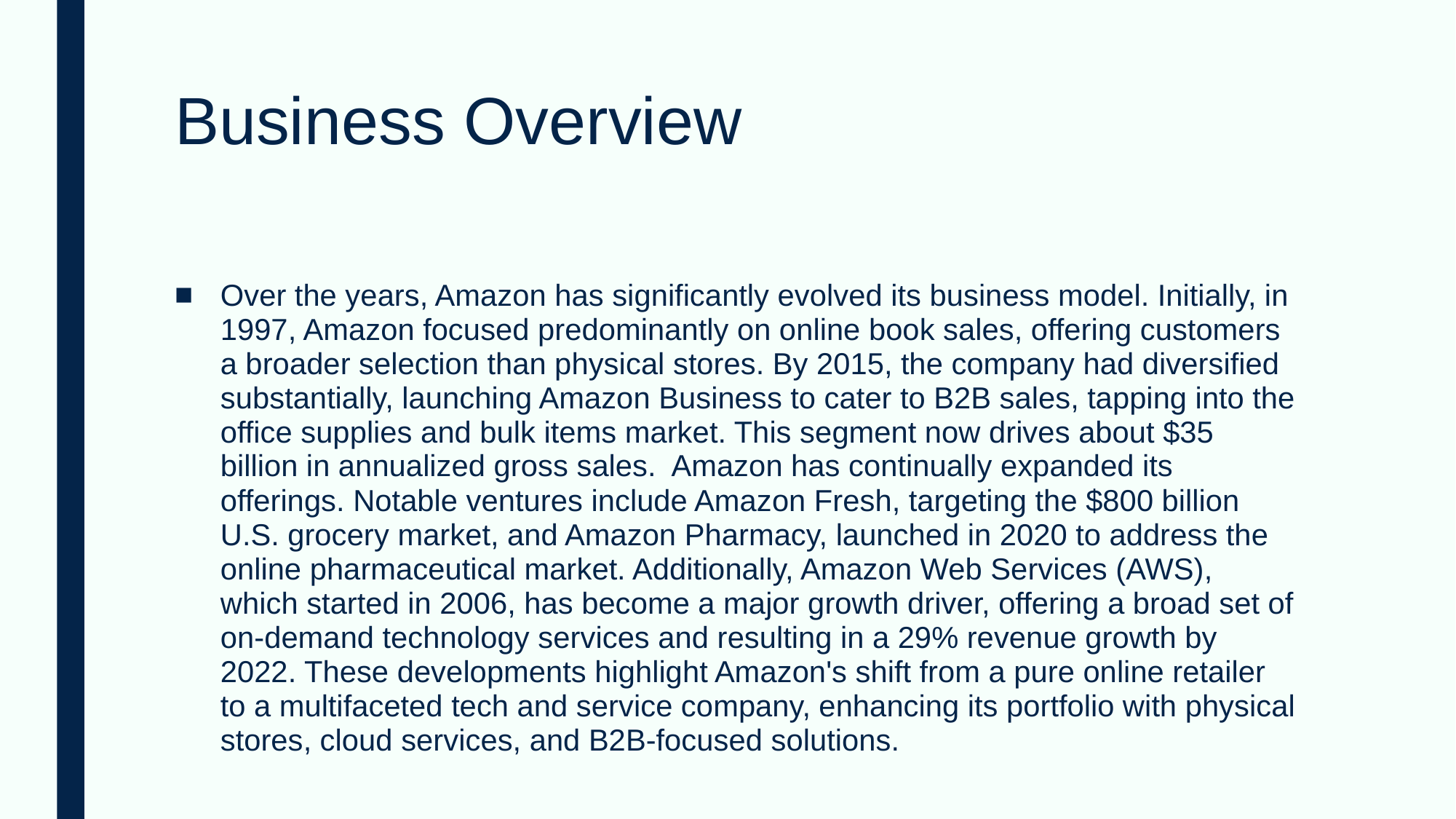

# Business Overview
Over the years, Amazon has significantly evolved its business model. Initially, in 1997, Amazon focused predominantly on online book sales, offering customers a broader selection than physical stores. By 2015, the company had diversified substantially, launching Amazon Business to cater to B2B sales, tapping into the office supplies and bulk items market. This segment now drives about $35 billion in annualized gross sales.  Amazon has continually expanded its offerings. Notable ventures include Amazon Fresh, targeting the $800 billion U.S. grocery market, and Amazon Pharmacy, launched in 2020 to address the online pharmaceutical market. Additionally, Amazon Web Services (AWS), which started in 2006, has become a major growth driver, offering a broad set of on-demand technology services and resulting in a 29% revenue growth by 2022. These developments highlight Amazon's shift from a pure online retailer to a multifaceted tech and service company, enhancing its portfolio with physical stores, cloud services, and B2B-focused solutions.